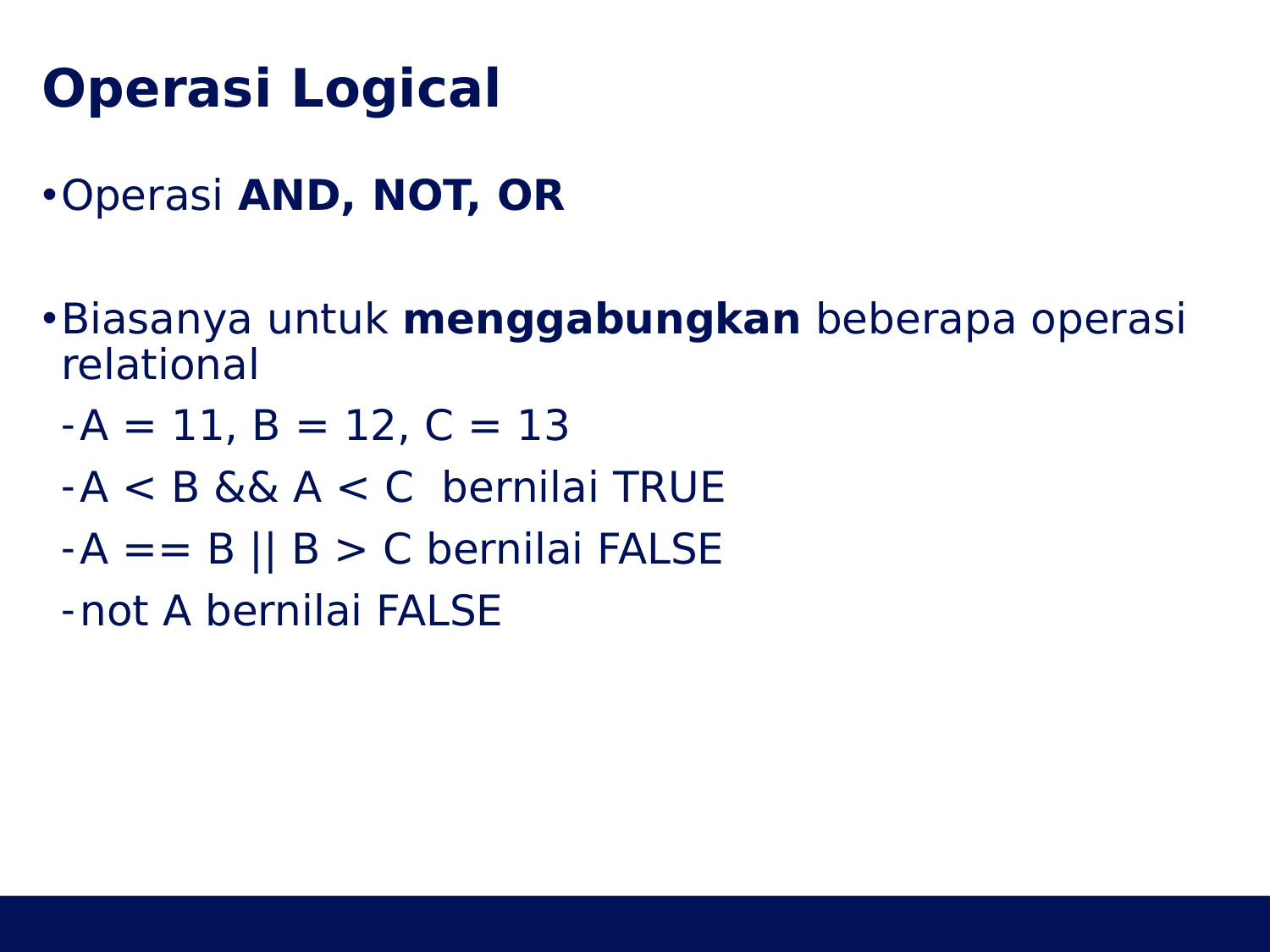

# Operasi Logical
Operasi AND, NOT, OR

Biasanya untuk menggabungkan beberapa operasi relational
A = 11, B = 12, C = 13
A < B && A < C  bernilai TRUE
A == B || B > C bernilai FALSE
not A bernilai FALSE